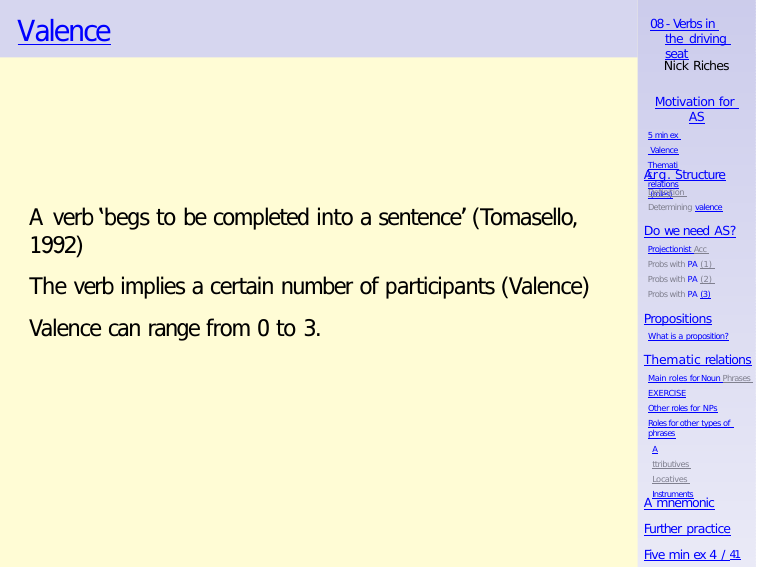

# Valence
08 - Verbs in the  driving seat
Nick Riches

Motivation for AS
5 min ex  Valence
Thematic relations (roles)
Arg. Structure
Definition  Determining valence
A verb ‘begs to be completed into a sentence’ (Tomasello,  1992)
The verb implies a certain number of participants (Valence)  Valence can range from 0 to 3.
Do we need AS?
Projectionist Acc  Probs with PA (1)  Probs with PA (2)  Probs with PA (3)
Propositions
What is a proposition?
Thematic relations
Main roles for Noun Phrases  EXERCISE
Other roles for NPs
Roles for other types of  phrases
Attributives  Locatives  Instruments
A mnemonic
Further practice
Five min ex 4 / 41